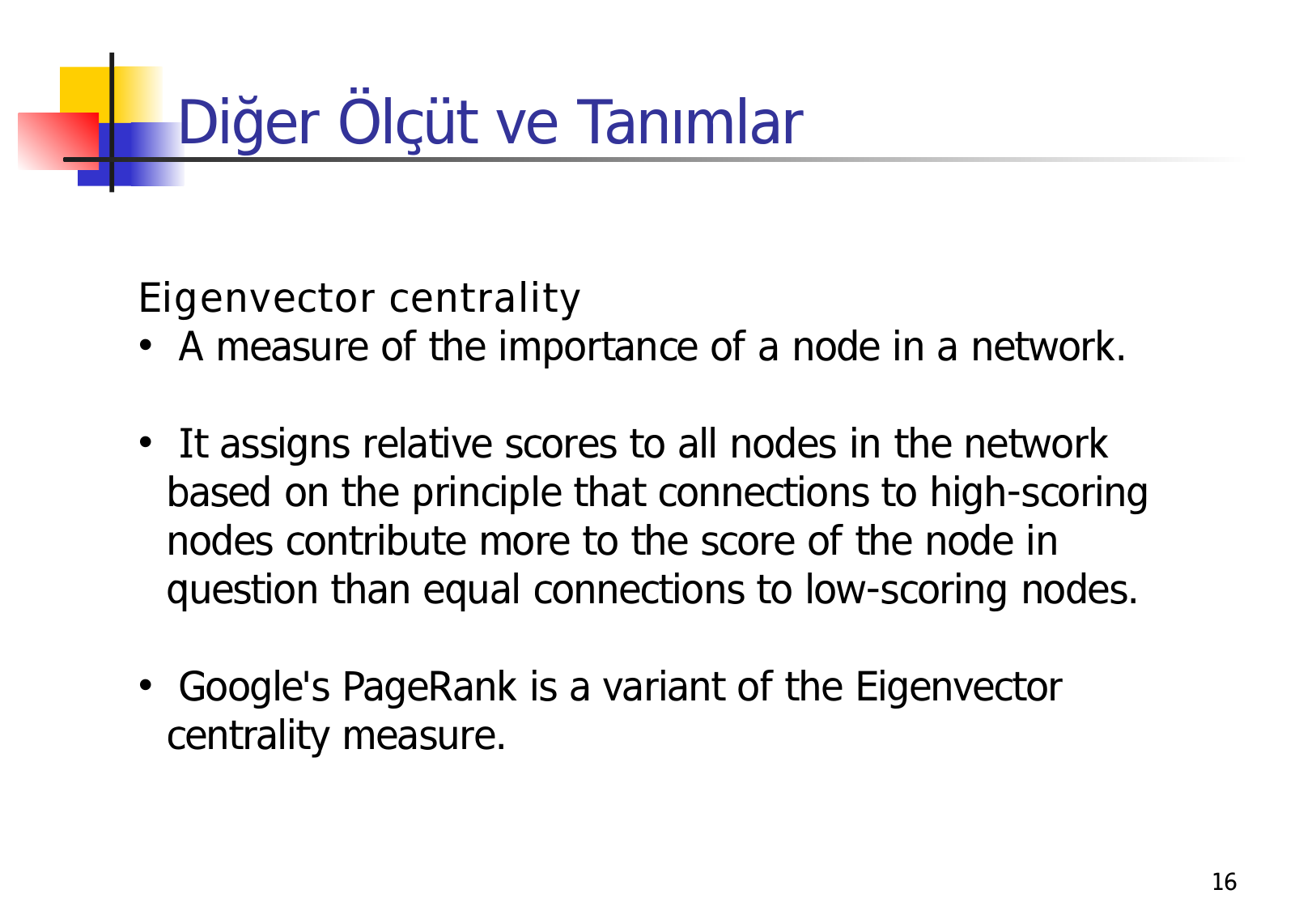

# Diğer Ölçüt ve Tanımlar
Eigenvector centrality
 A measure of the importance of a node in a network.

 It assigns relative scores to all nodes in the network based on the principle that connections to high-scoring nodes contribute more to the score of the node in question than equal connections to low-scoring nodes.

 Google's PageRank is a variant of the Eigenvector centrality measure.
16